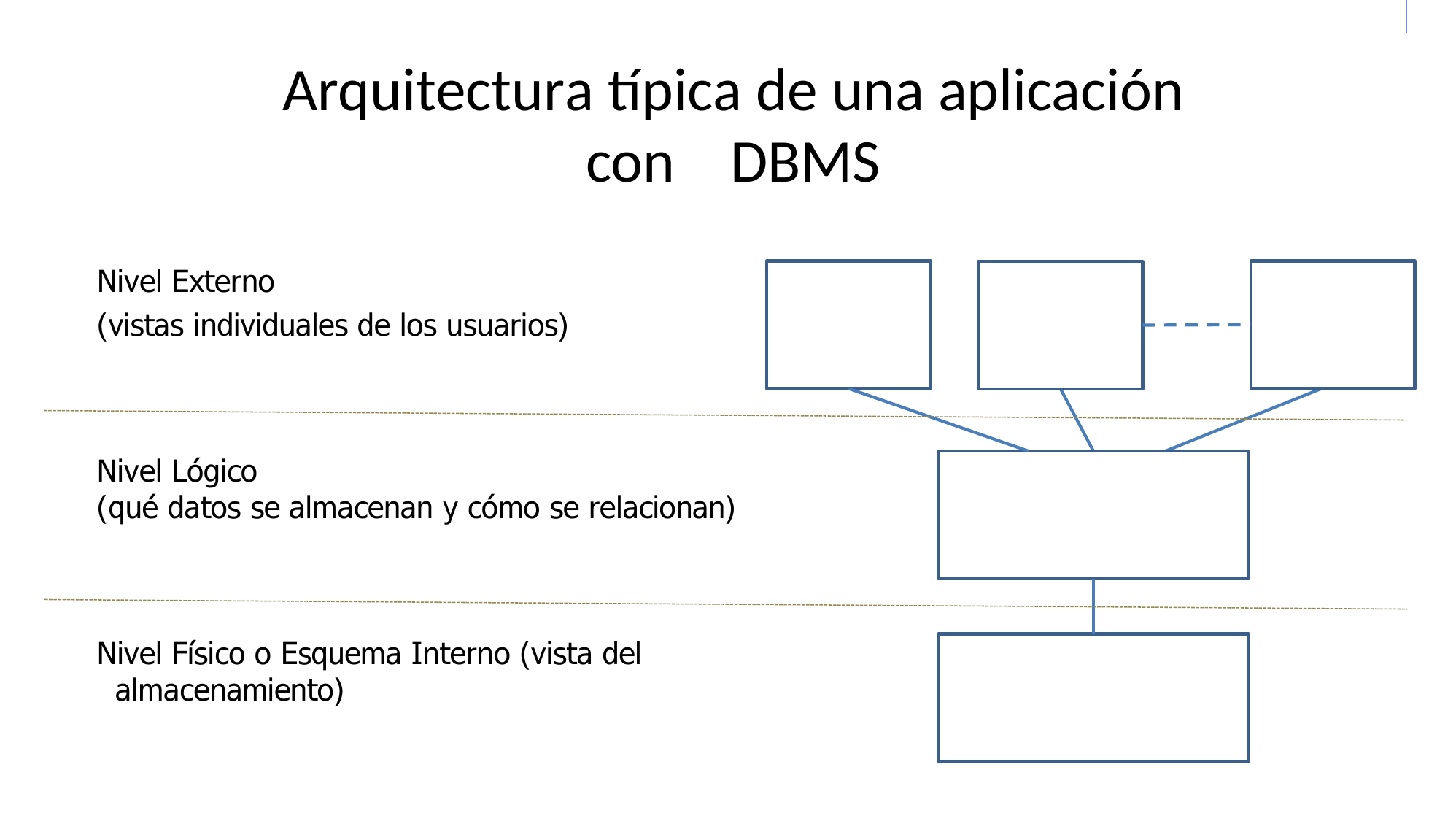

# Arquitectura típica de una aplicación
con	DBMS

Nivel Externo
(vistas individuales de los usuarios)

Nivel Lógico
(qué datos se almacenan y cómo se relacionan)

Nivel Físico o Esquema Interno (vista del almacenamiento)